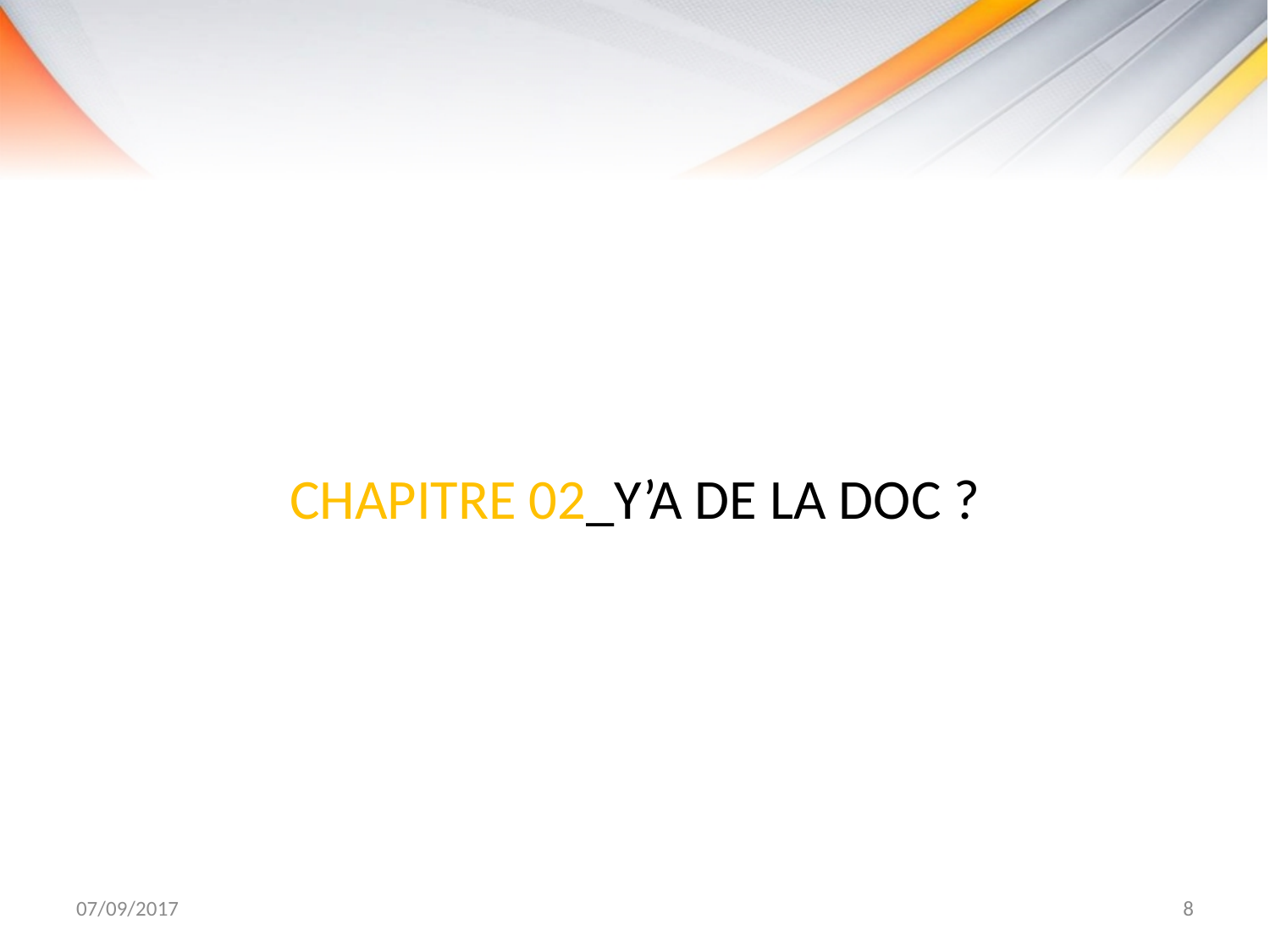

#
CHAPITRE 02_Y’A DE LA DOC ?

07/09/2017
8